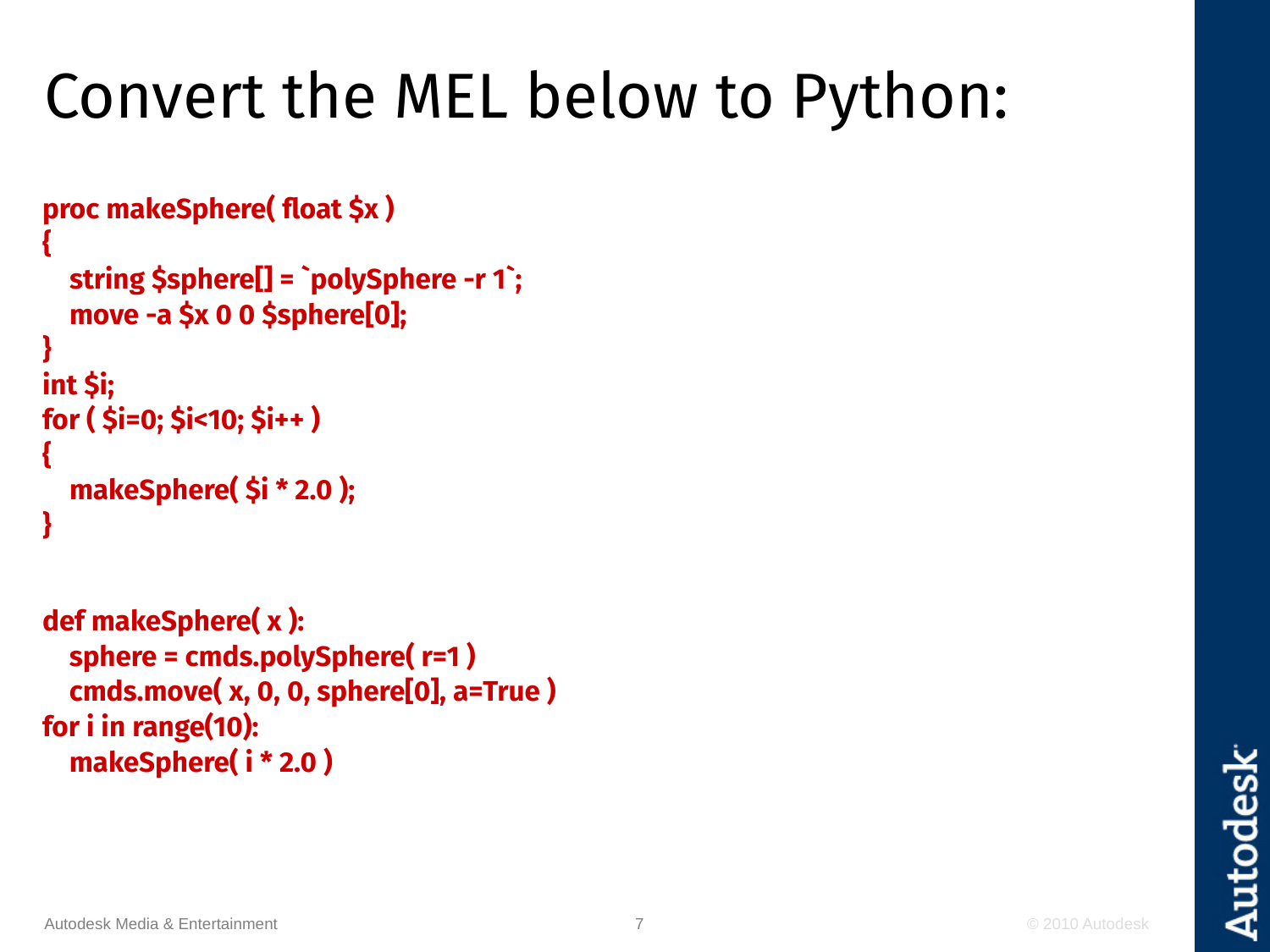

# Convert the MEL below to Python:
proc makeSphere( float $x )
{
    string $sphere[] = `polySphere -r 1`;
    move -a $x 0 0 $sphere[0];
}
int $i;
for ( $i=0; $i<10; $i++ )
{
    makeSphere( $i * 2.0 );
}
def makeSphere( x ):
    sphere = cmds.polySphere( r=1 )
    cmds.move( x, 0, 0, sphere[0], a=True )
for i in range(10):
    makeSphere( i * 2.0 )
Autodesk Media & Entertainment